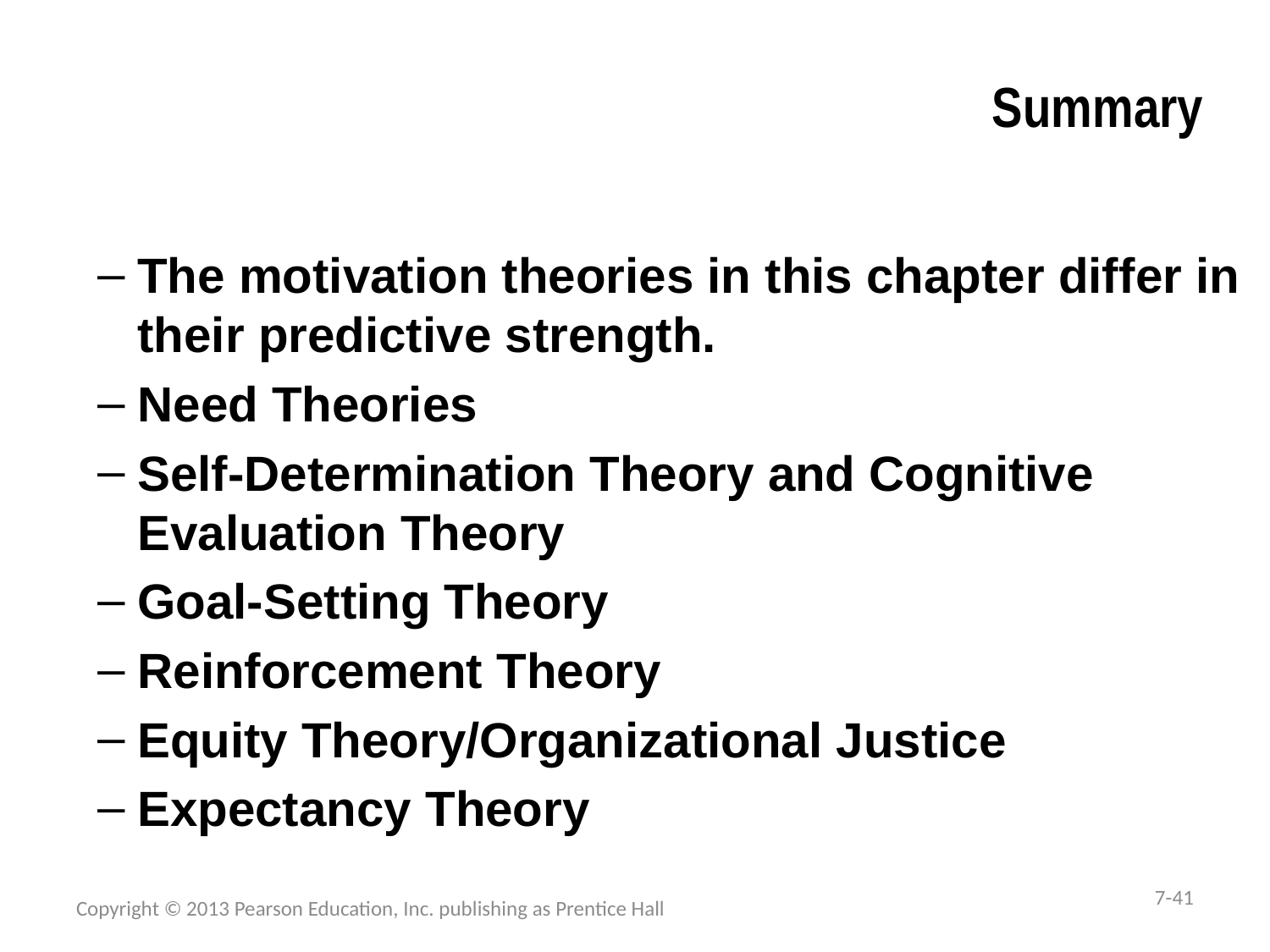

# Summary
The motivation theories in this chapter differ in their predictive strength.
Need Theories
Self-Determination Theory and Cognitive Evaluation Theory
Goal-Setting Theory
Reinforcement Theory
Equity Theory/Organizational Justice
Expectancy Theory
7-41
Copyright © 2013 Pearson Education, Inc. publishing as Prentice Hall